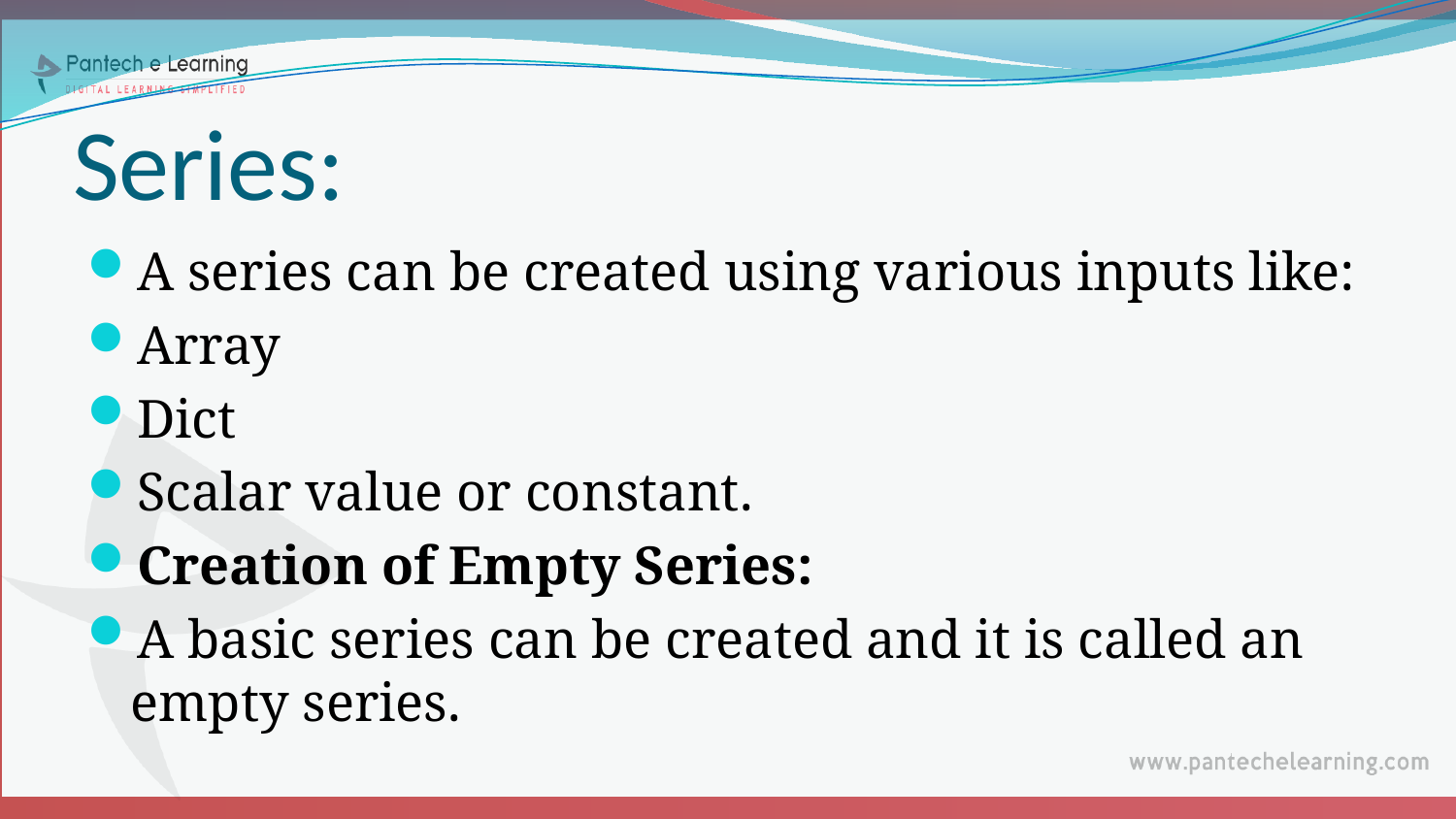

# Series:
A series can be created using various inputs like:
Array
Dict
Scalar value or constant.
Creation of Empty Series:
A basic series can be created and it is called an empty series.